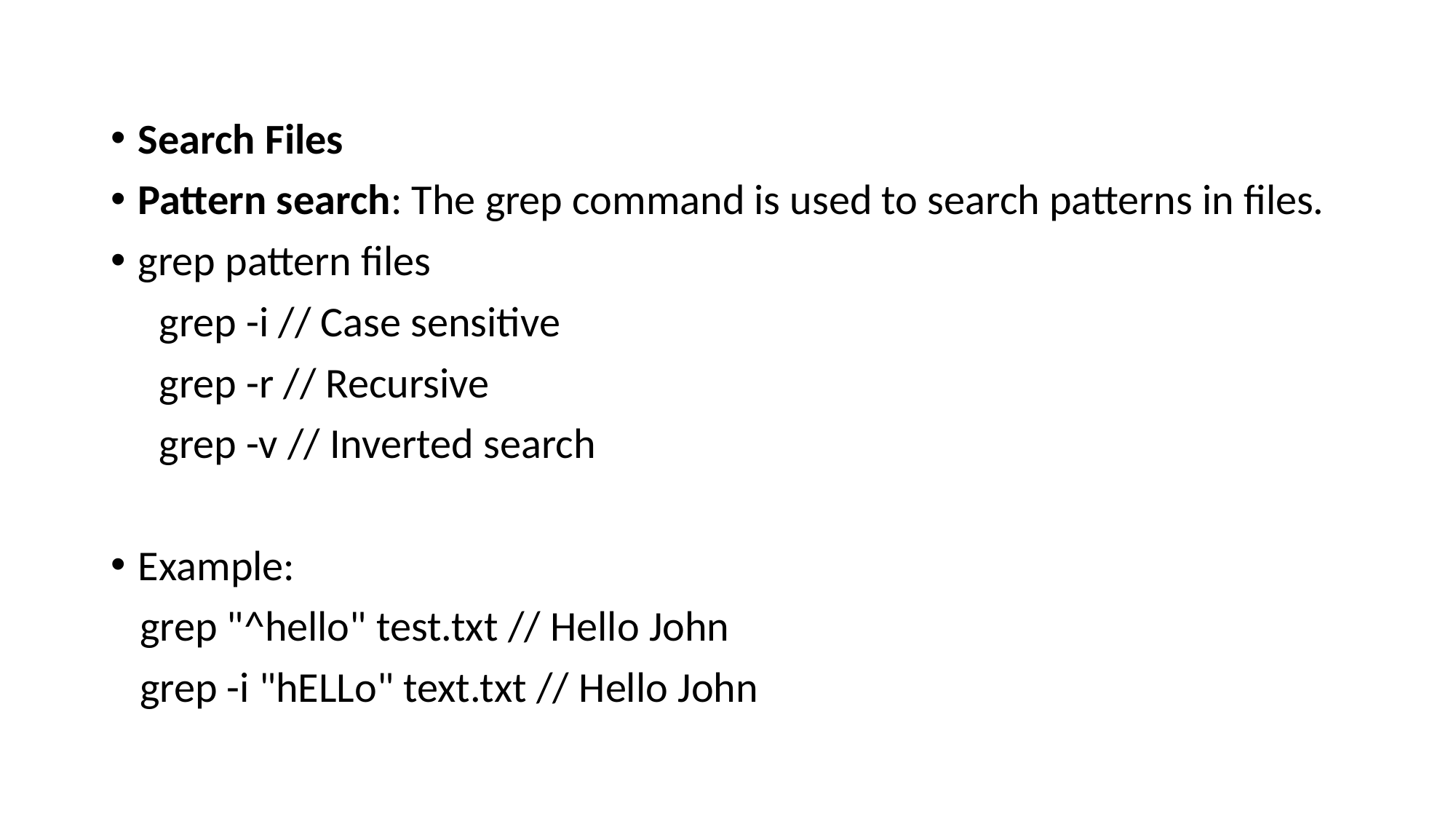

Search Files
Pattern search: The grep command is used to search patterns in files.
grep pattern files
     grep -i // Case sensitive
     grep -r // Recursive
     grep -v // Inverted search

Example:
   grep "^hello" test.txt // Hello John
   grep -i "hELLo" text.txt // Hello John